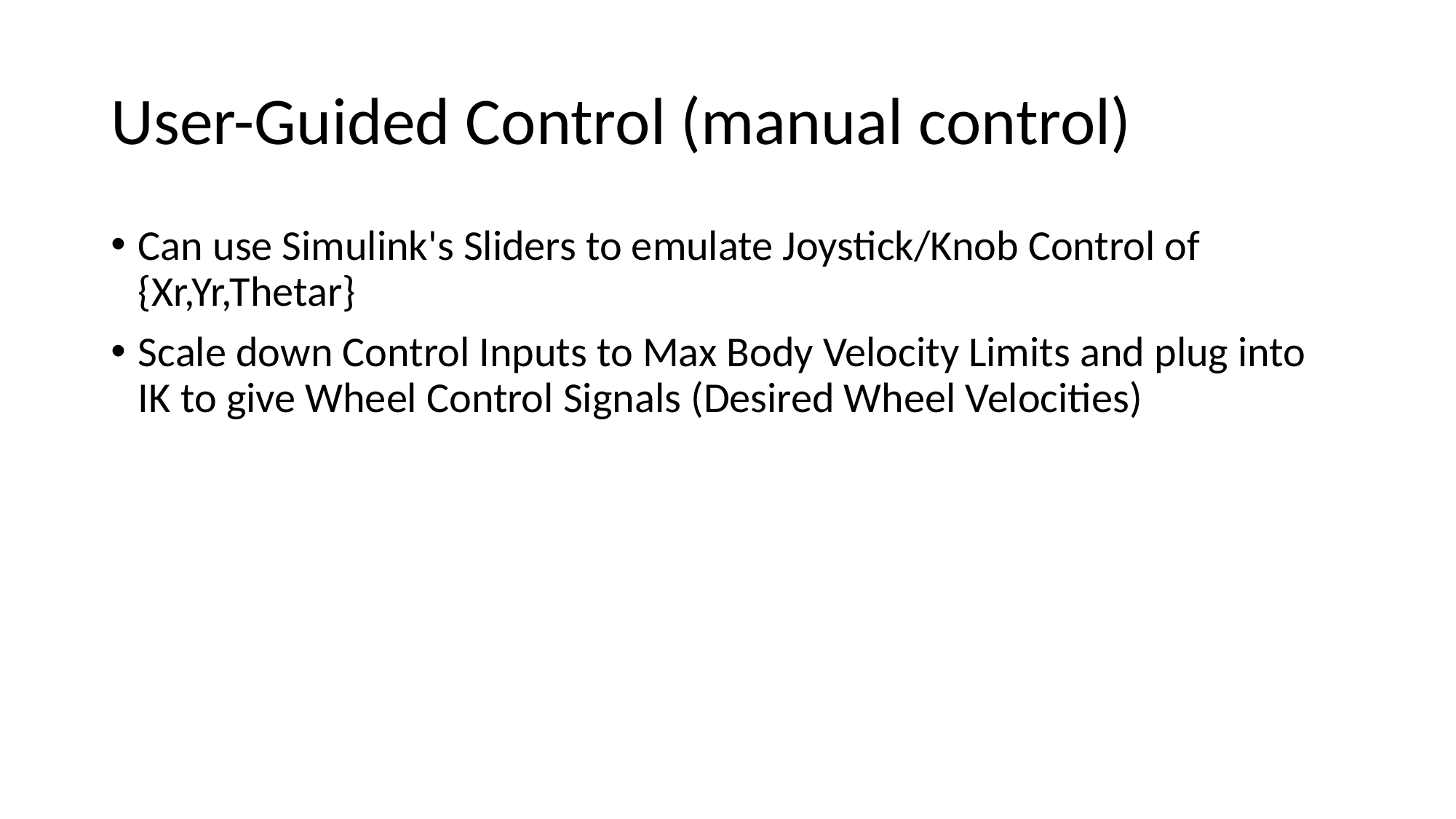

# User-Guided Control (manual control)
Can use Simulink's Sliders to emulate Joystick/Knob Control of {Xr,Yr,Thetar}
Scale down Control Inputs to Max Body Velocity Limits and plug into IK to give Wheel Control Signals (Desired Wheel Velocities)